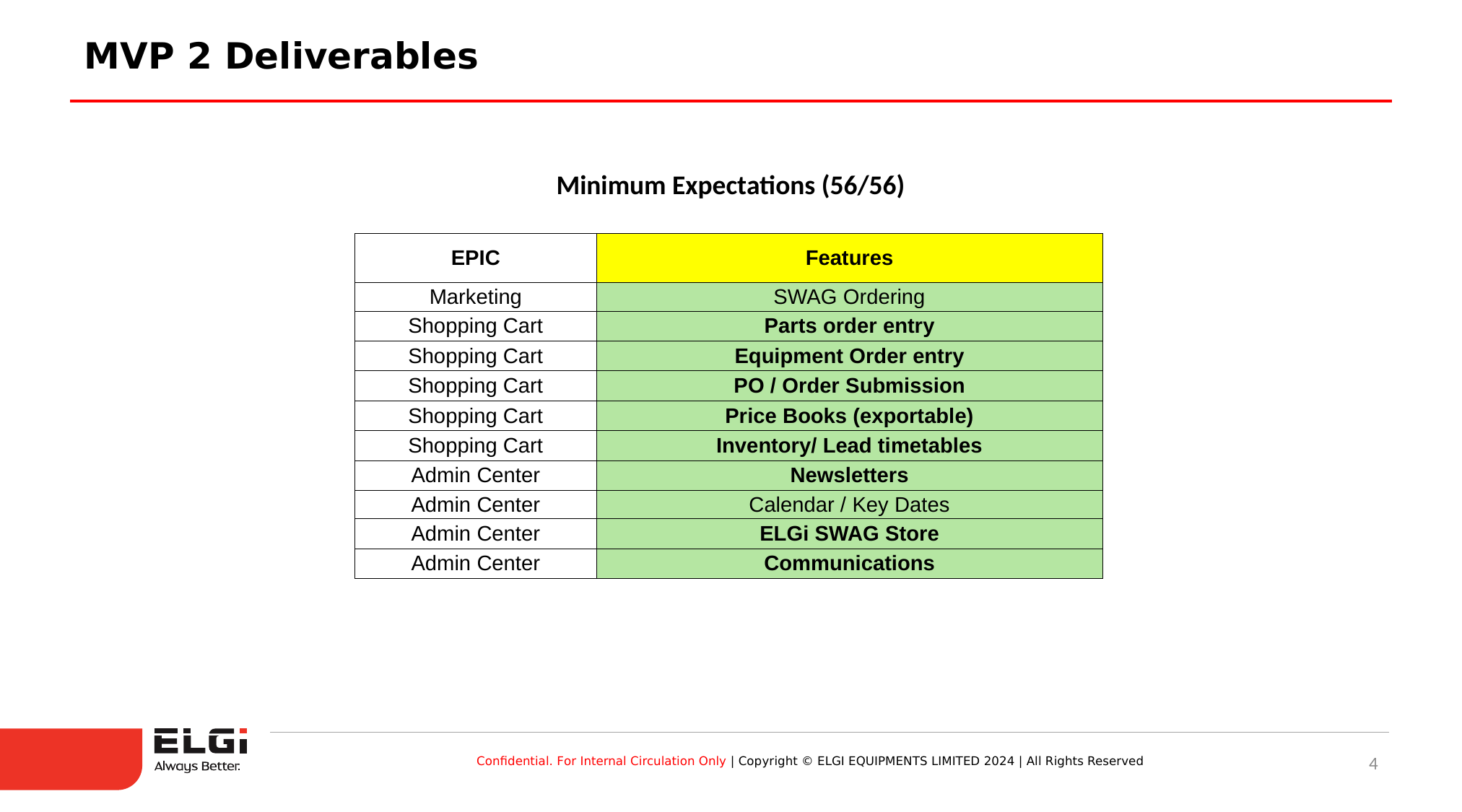

MVP 2 Deliverables
Minimum Expectations (56/56)
| EPIC | Features |
| --- | --- |
| Marketing | SWAG Ordering |
| Shopping Cart | Parts order entry |
| Shopping Cart | Equipment Order entry |
| Shopping Cart | PO / Order Submission |
| Shopping Cart | Price Books (exportable) |
| Shopping Cart | Inventory/ Lead timetables |
| Admin Center | Newsletters |
| Admin Center | Calendar / Key Dates |
| Admin Center | ELGi SWAG Store |
| Admin Center | Communications |